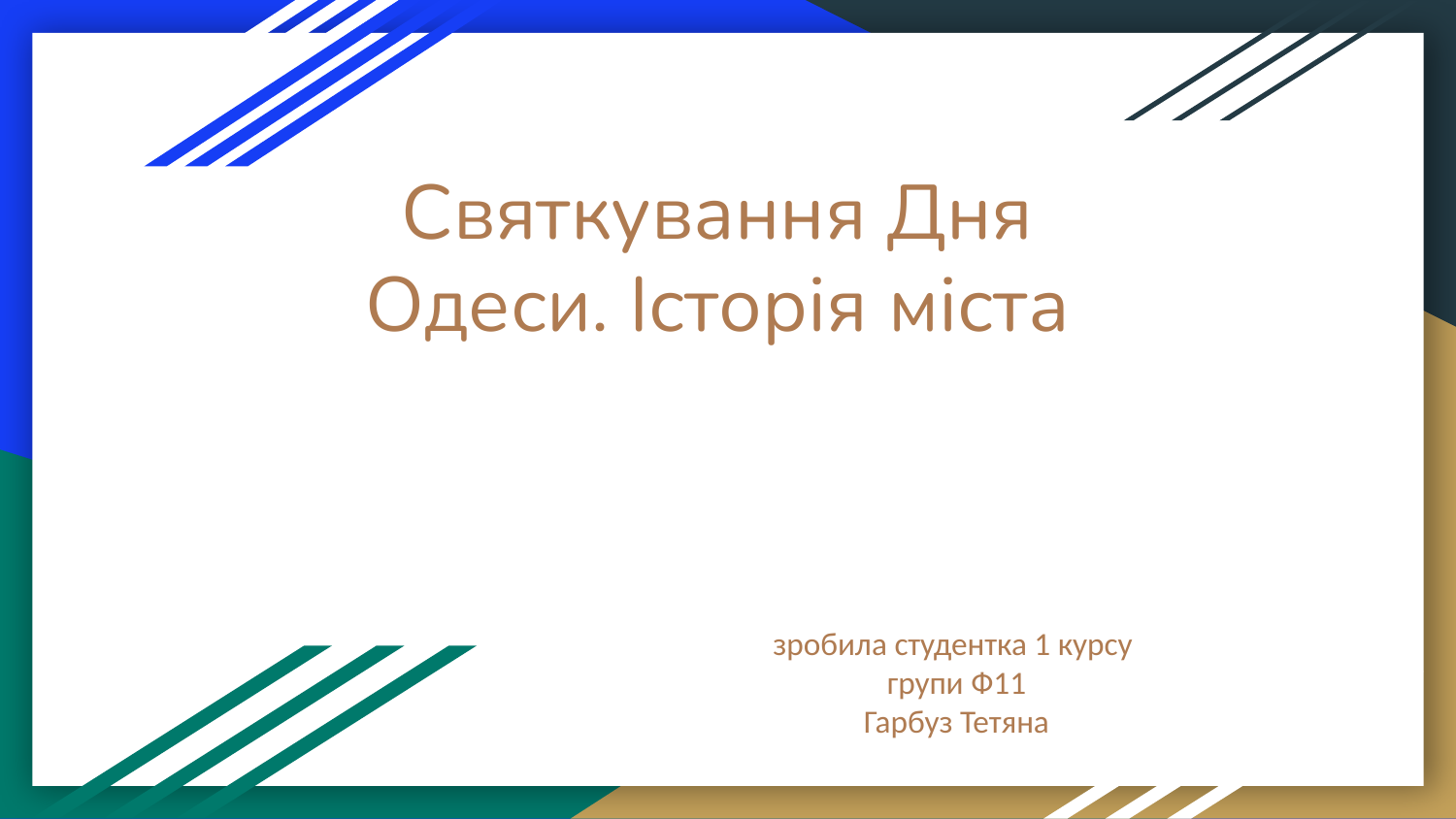

# Святкування Дня Одеси. Історія міста
зробила студентка 1 курсу
групи Ф11
Гарбуз Тетяна